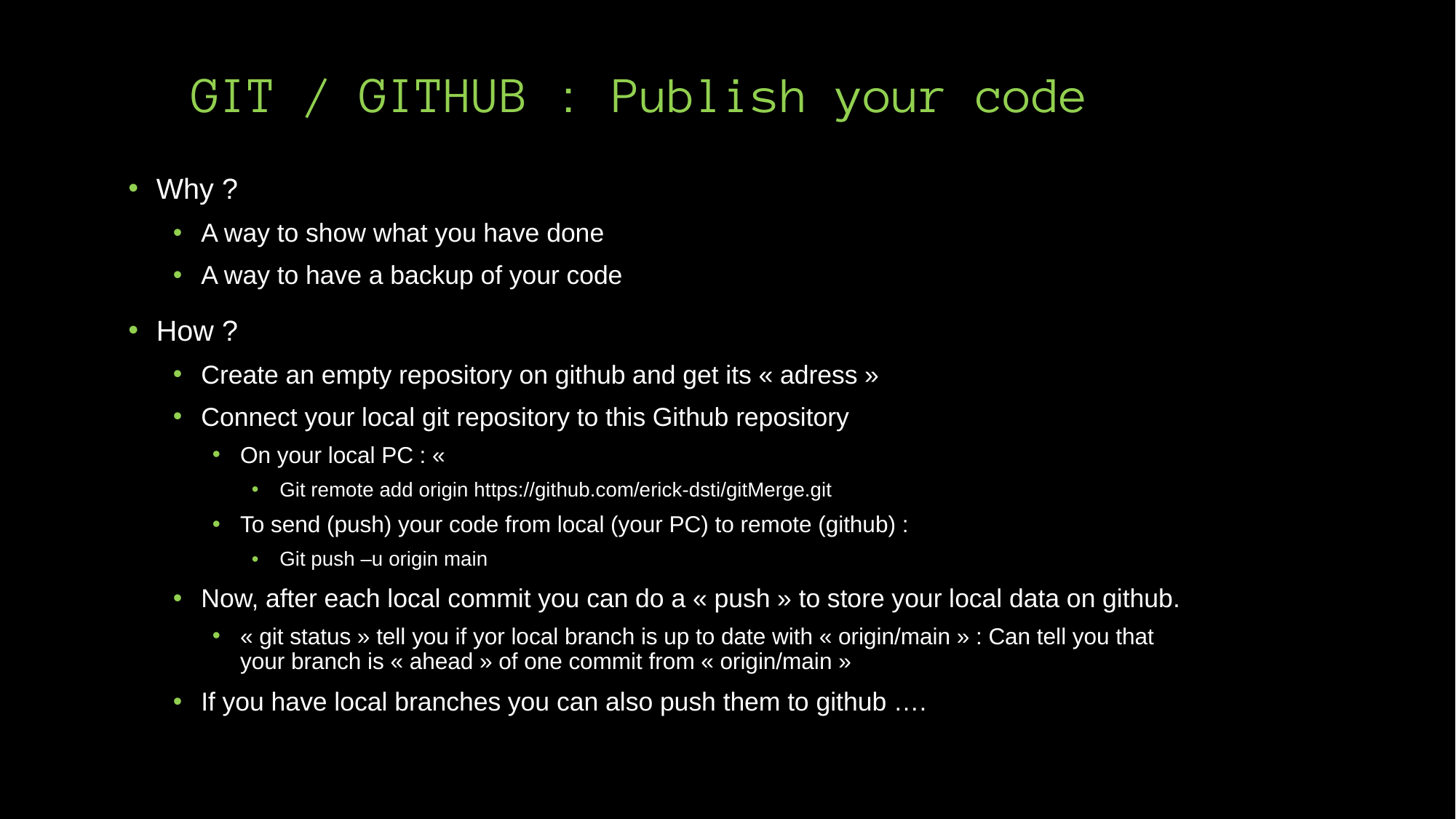

git config --global user.name "Mon Nom" git config --global user.email "votreemail@votreemail.com"

# GIT / GITHUB : Publish your code
Why ?
A way to show what you have done
A way to have a backup of your code
How ?
Create an empty repository on github and get its « adress »
Connect your local git repository to this Github repository
On your local PC : «
Git remote add origin https://github.com/erick-dsti/gitMerge.git
To send (push) your code from local (your PC) to remote (github) :
Git push –u origin main
Now, after each local commit you can do a « push » to store your local data on github.
« git status » tell you if yor local branch is up to date with « origin/main » : Can tell you that your branch is « ahead » of one commit from « origin/main »
If you have local branches you can also push them to github ….